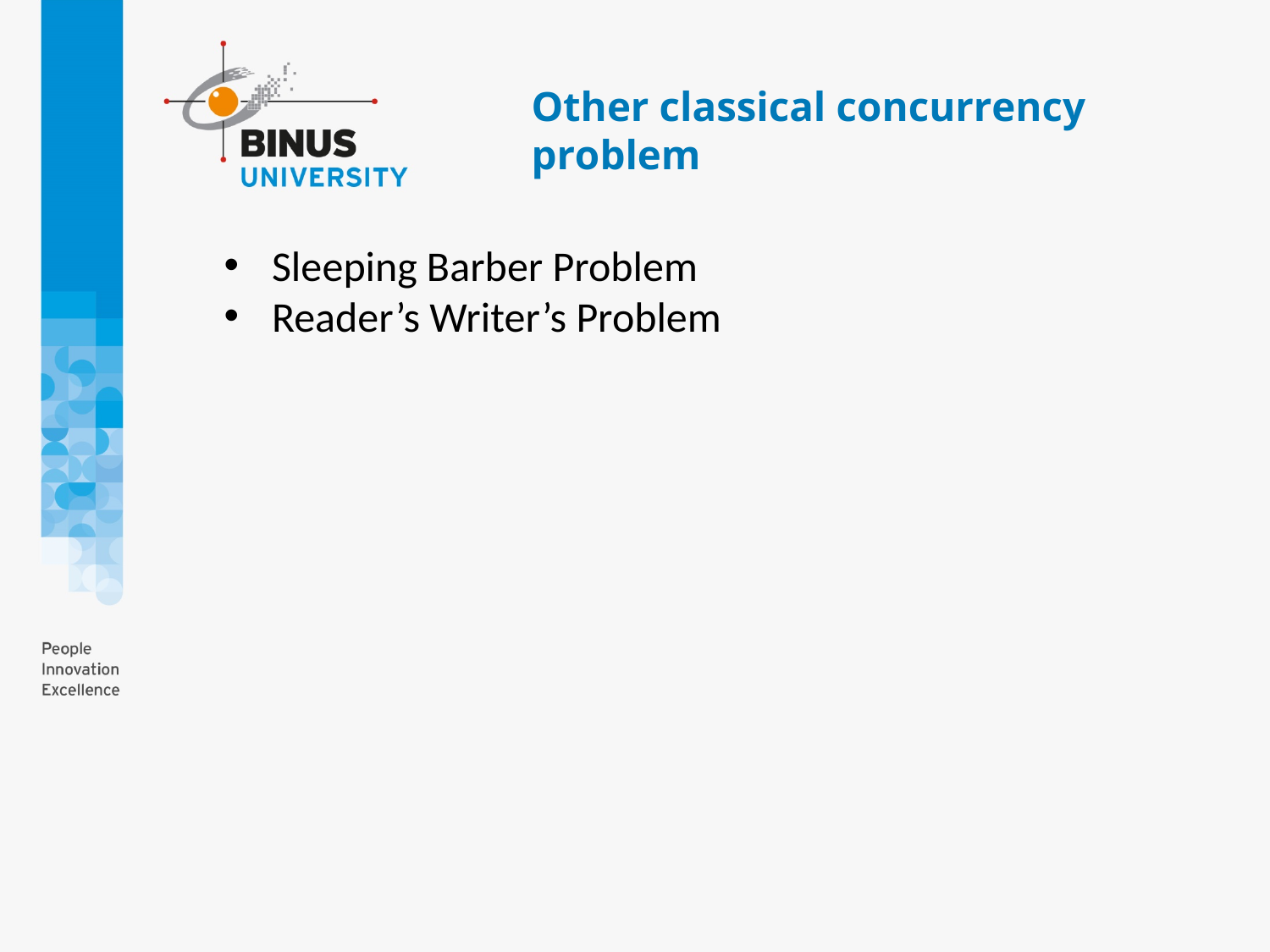

# Other classical concurrency problem
Sleeping Barber Problem
Reader’s Writer’s Problem